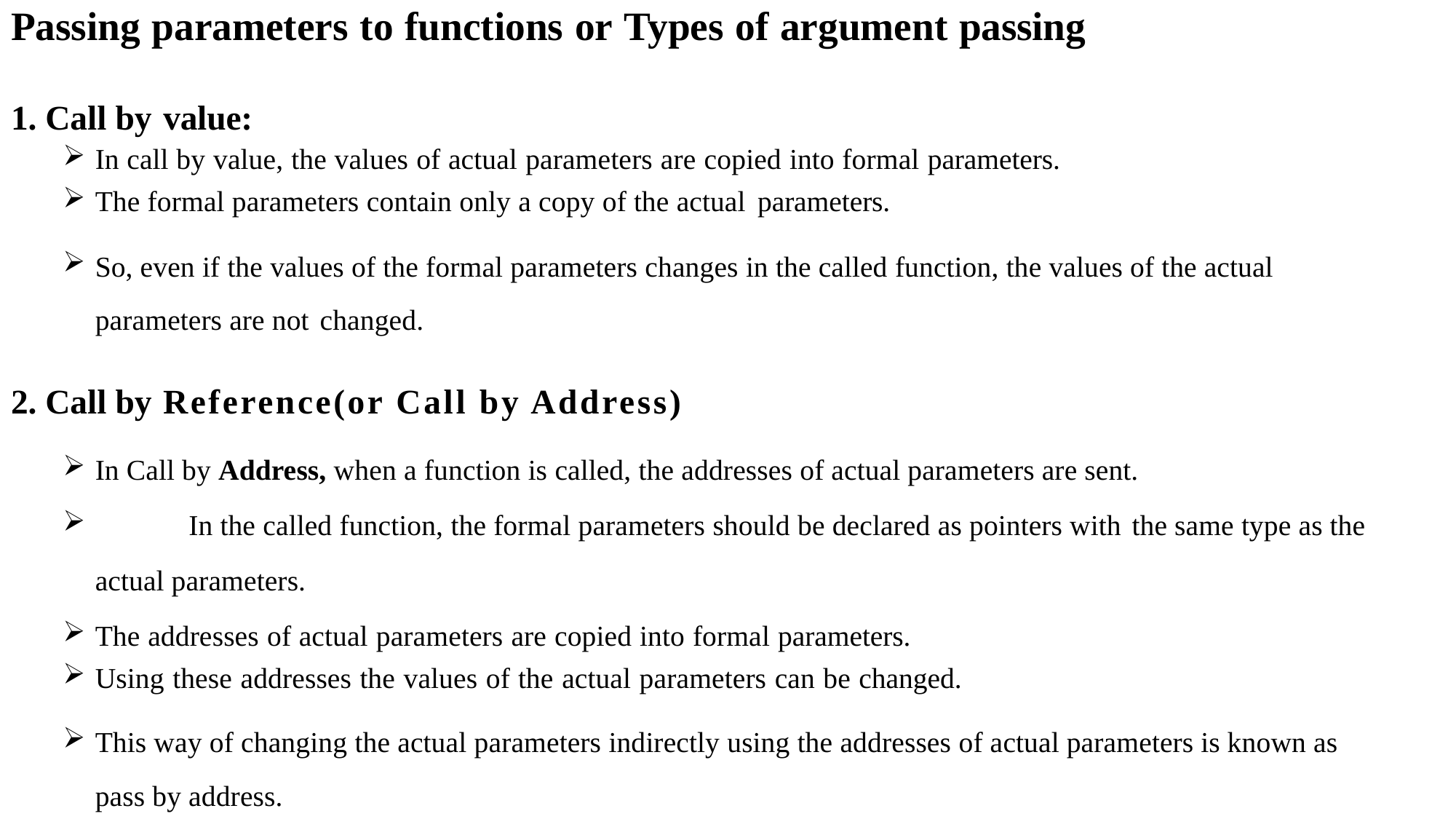

Passing parameters to functions or Types of argument passing

1. Call by value:
In call by value, the values of actual parameters are copied into formal parameters.
The formal parameters contain only a copy of the actual parameters.
So, even if the values of the formal parameters changes in the called function, the values of the actual parameters are not changed.

2. Call by Reference(or Call by Address)
In Call by Address, when a function is called, the addresses of actual parameters are sent.
	In the called function, the formal parameters should be declared as pointers with the same type as the actual parameters.
The addresses of actual parameters are copied into formal parameters.
Using these addresses the values of the actual parameters can be changed.
This way of changing the actual parameters indirectly using the addresses of actual parameters is known as pass by address.